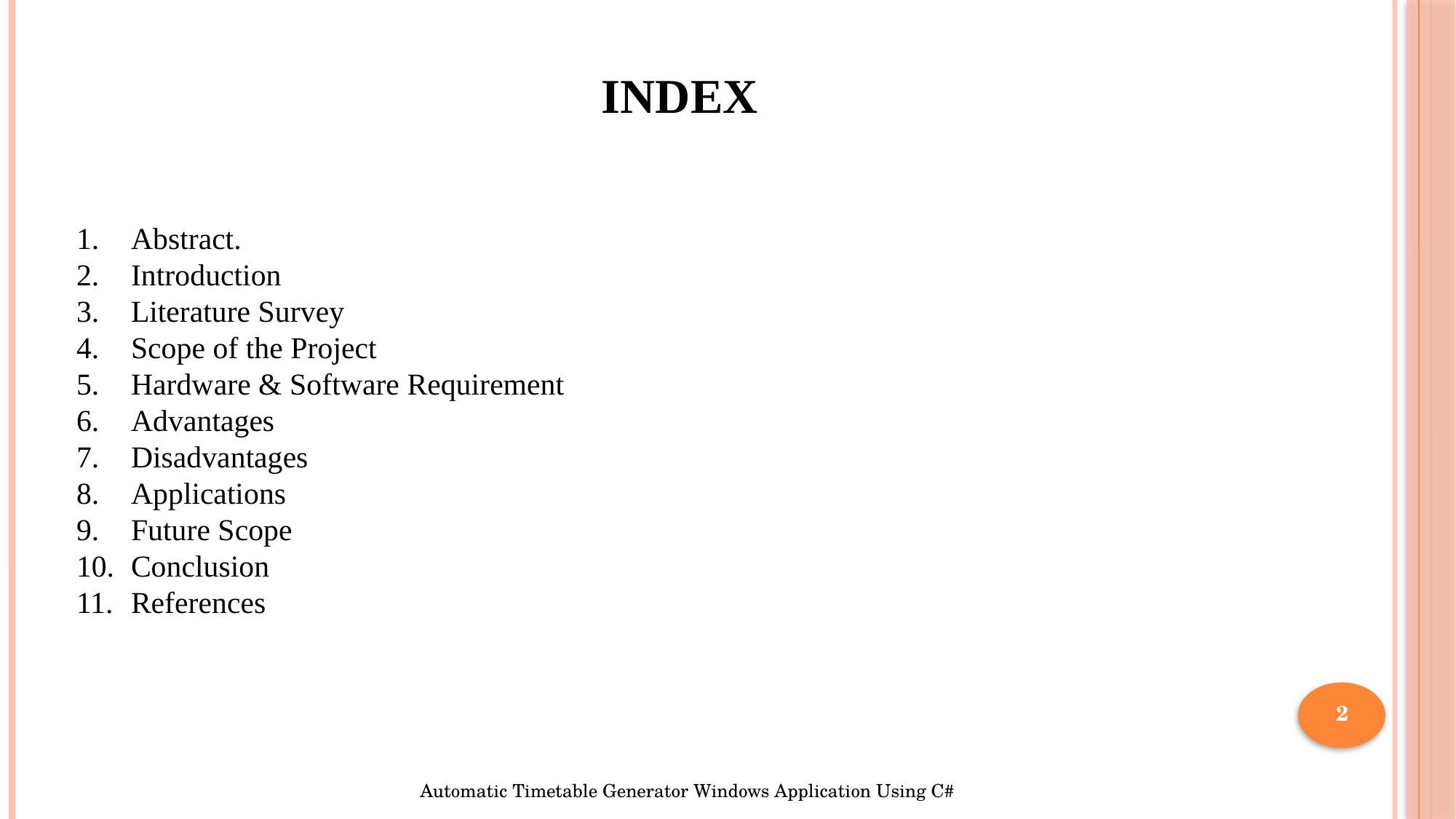

INDEX
Abstract.
Introduction
Literature Survey
Scope of the Project
Hardware & Software Requirement
Advantages
Disadvantages
Applications
Future Scope
Conclusion
References
2
Automatic Timetable Generator Windows Application Using C#